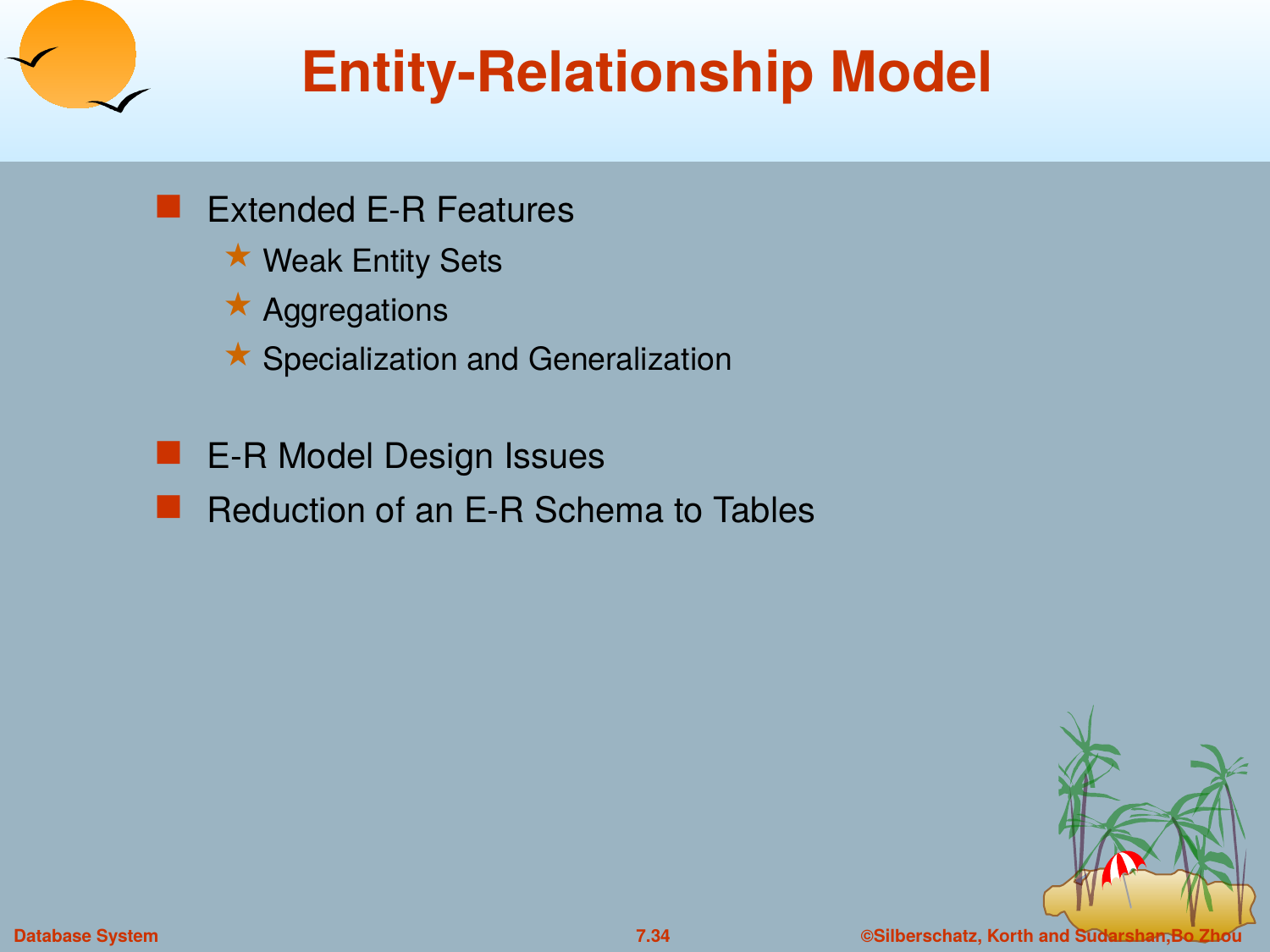

# Entity-Relationship Model
Extended E-R Features
Weak Entity Sets
Aggregations
Specialization and Generalization

E-R Model Design Issues
Reduction of an E-R Schema to Tables